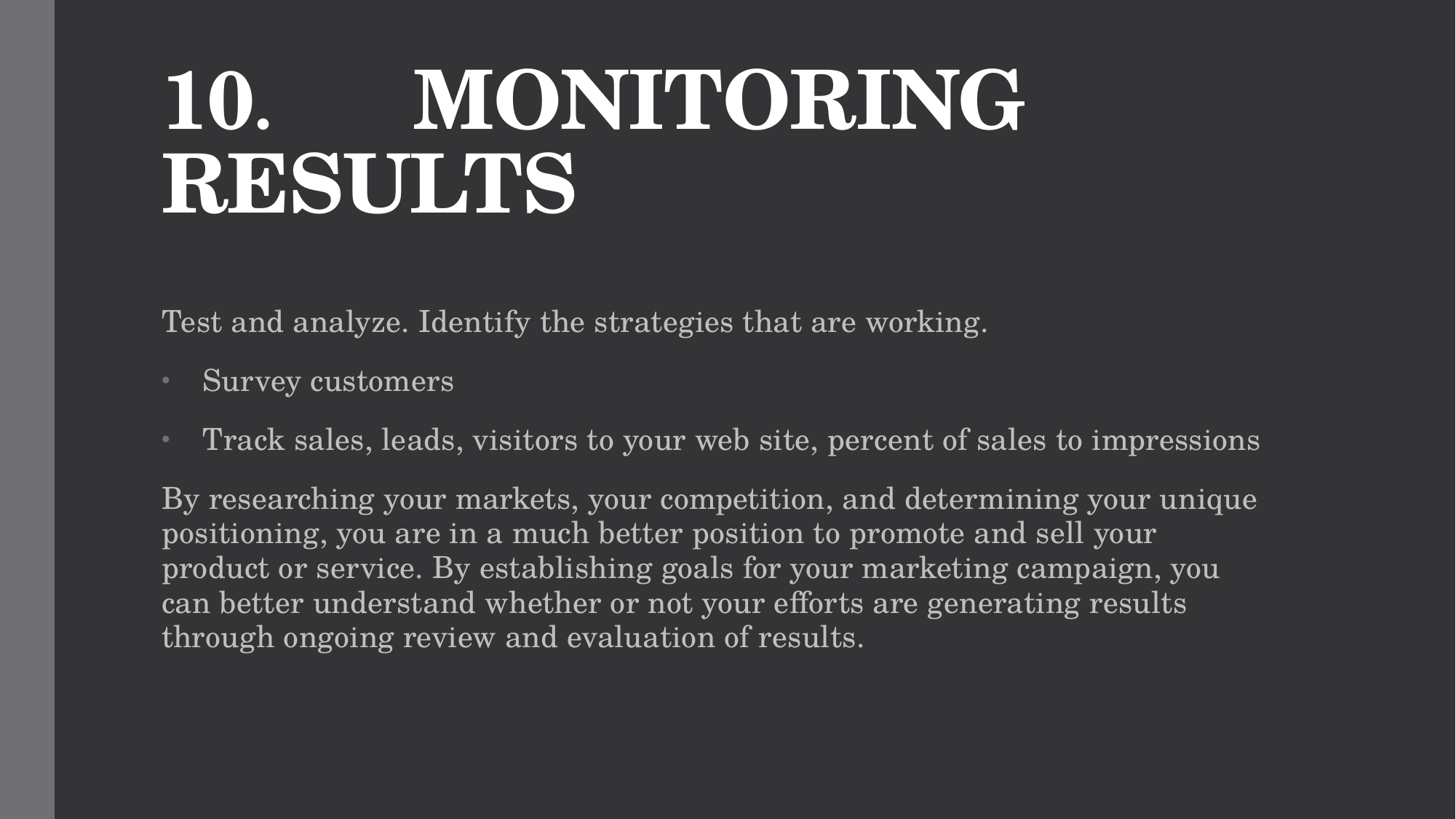

# 10.	  MONITORING RESULTS
Test and analyze. Identify the strategies that are working.
Survey customers
Track sales, leads, visitors to your web site, percent of sales to impressions
By researching your markets, your competition, and determining your unique positioning, you are in a much better position to promote and sell your product or service. By establishing goals for your marketing campaign, you can better understand whether or not your efforts are generating results through ongoing review and evaluation of results.